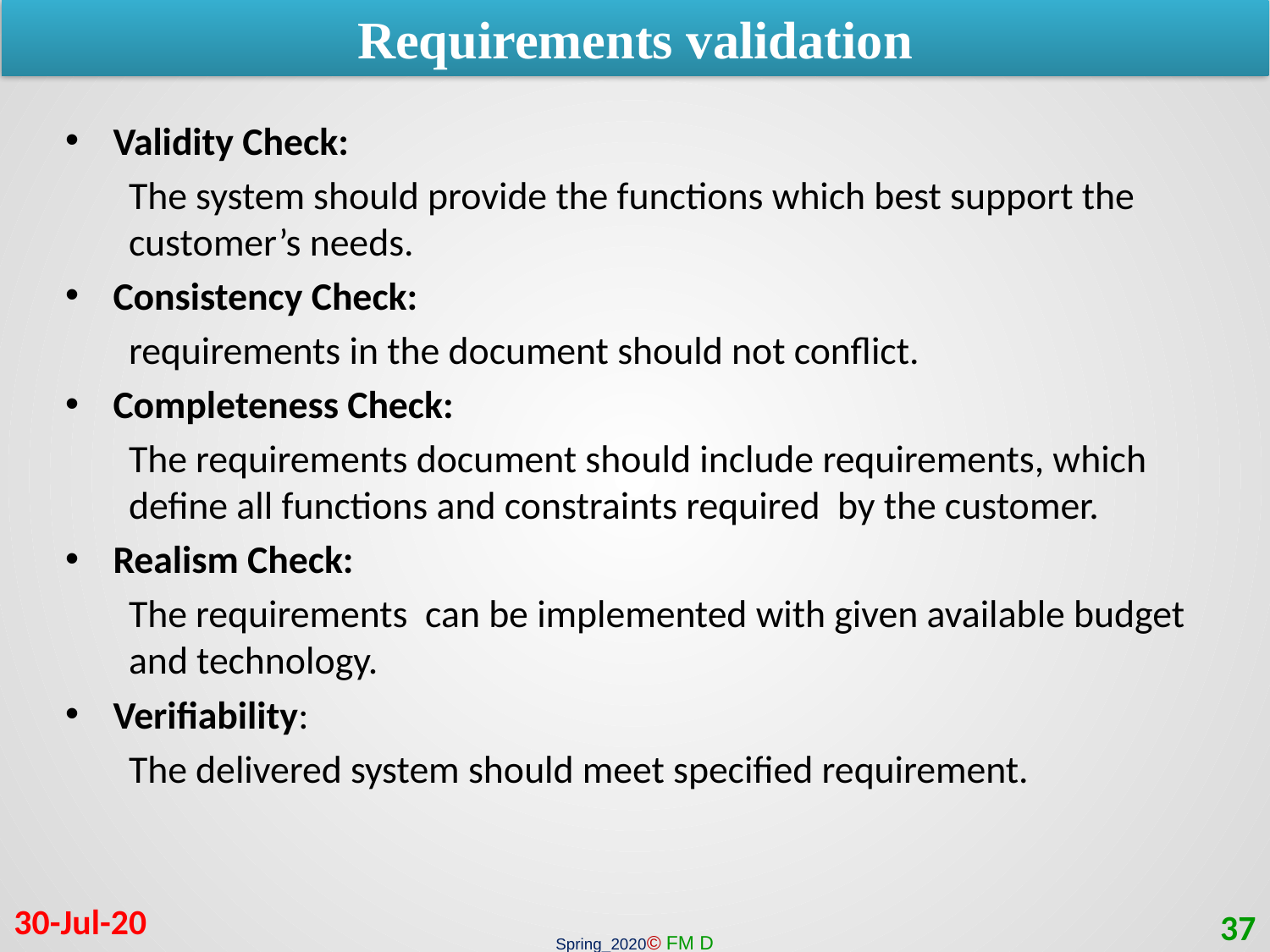

Requirements validation
Validity Check:
The system should provide the functions which best support the customer’s needs.
Consistency Check:
requirements in the document should not conflict.
Completeness Check:
The requirements document should include requirements, which define all functions and constraints required  by the customer.
Realism Check:
The requirements  can be implemented with given available budget and technology.
Verifiability:
The delivered system should meet specified requirement.

30-Jul-20
37